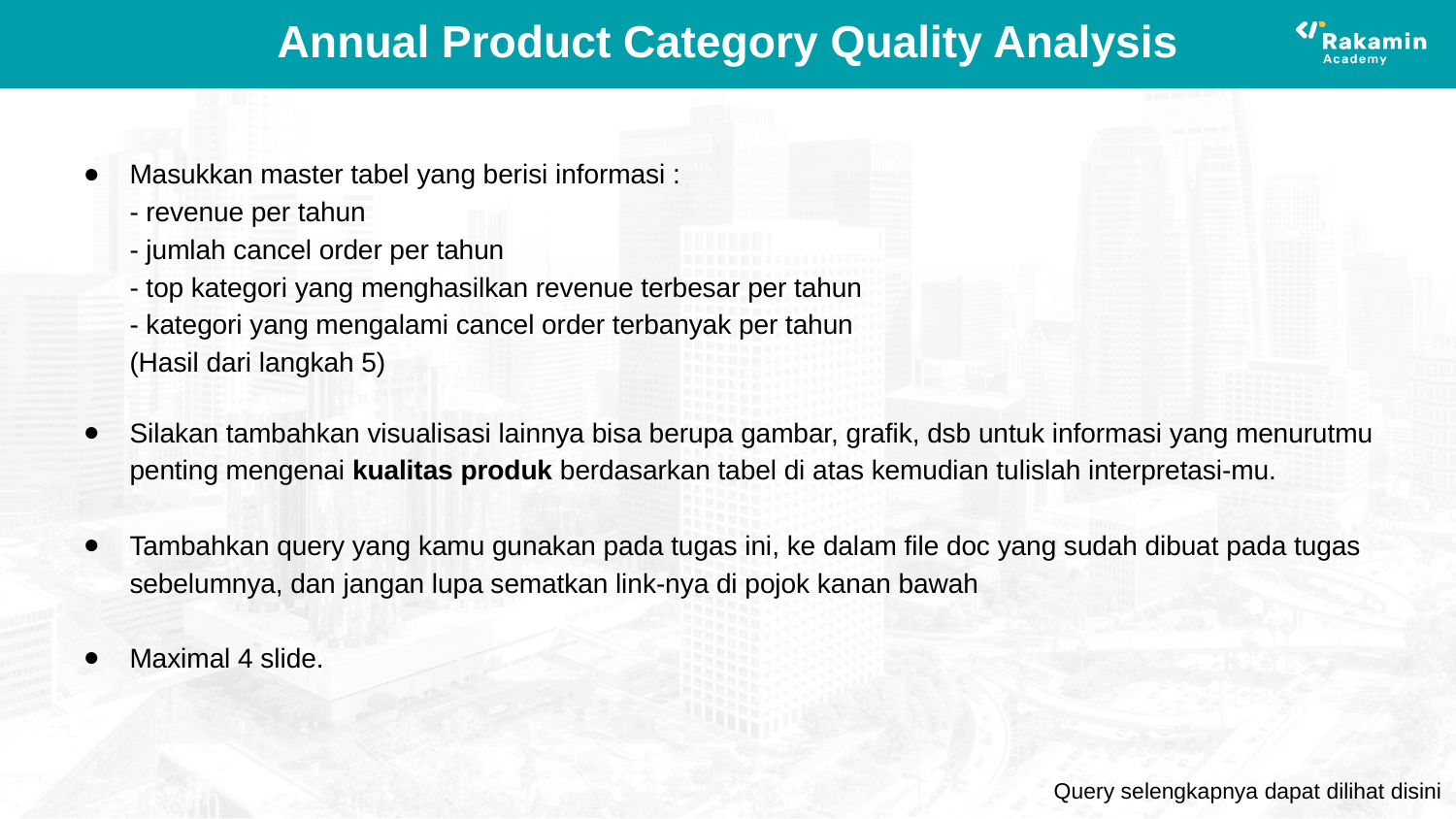

# Annual Product Category Quality Analysis
Masukkan master tabel yang berisi informasi :
- revenue per tahun
- jumlah cancel order per tahun
- top kategori yang menghasilkan revenue terbesar per tahun
- kategori yang mengalami cancel order terbanyak per tahun
(Hasil dari langkah 5)
Silakan tambahkan visualisasi lainnya bisa berupa gambar, grafik, dsb untuk informasi yang menurutmu penting mengenai kualitas produk berdasarkan tabel di atas kemudian tulislah interpretasi-mu.
Tambahkan query yang kamu gunakan pada tugas ini, ke dalam file doc yang sudah dibuat pada tugas sebelumnya, dan jangan lupa sematkan link-nya di pojok kanan bawah
Maximal 4 slide.

Query selengkapnya dapat dilihat disini